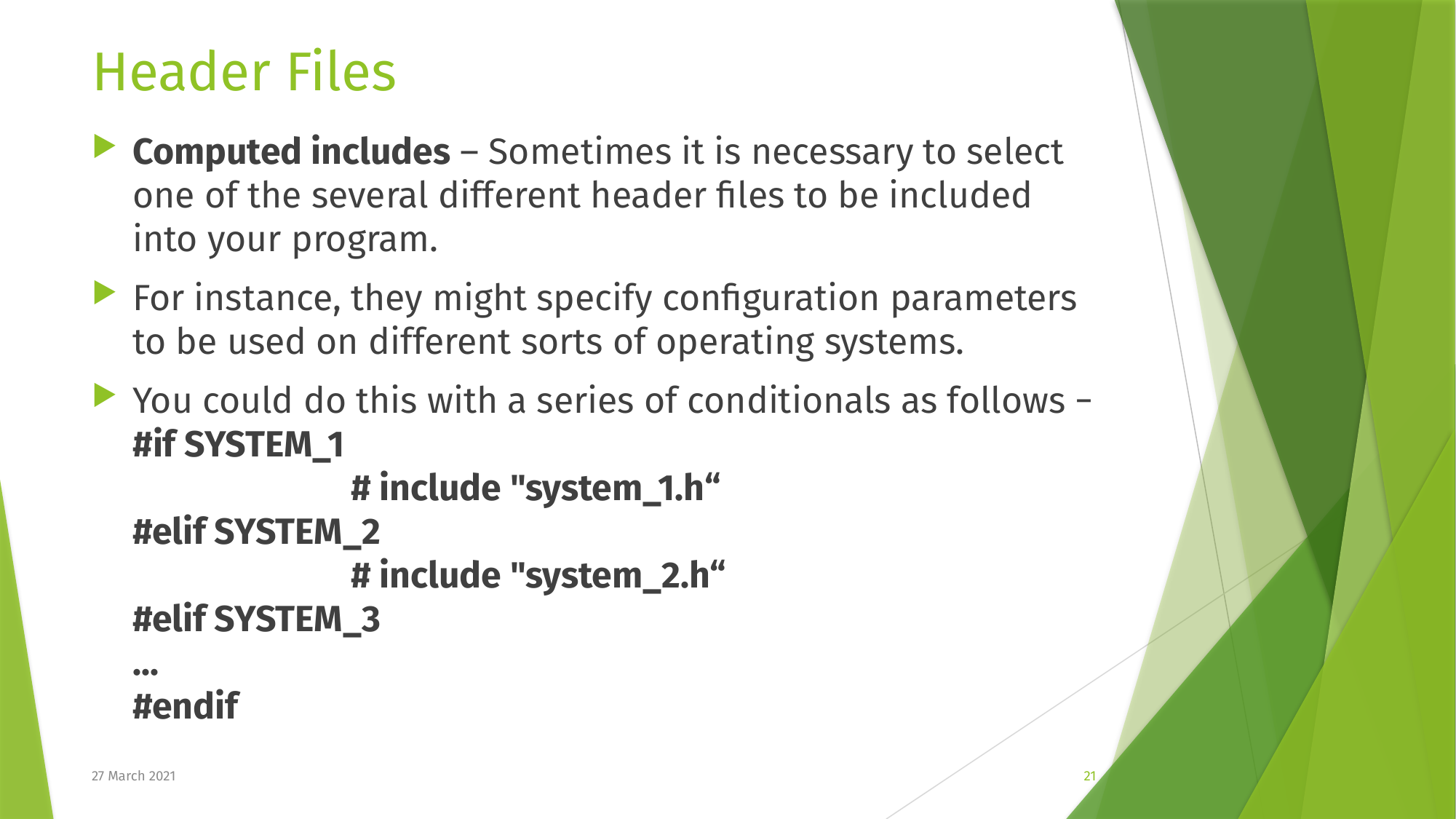

# Header Files
Computed includes – Sometimes it is necessary to select one of the several different header files to be included into your program.
For instance, they might specify configuration parameters to be used on different sorts of operating systems.
You could do this with a series of conditionals as follows −
#if SYSTEM_1
		# include "system_1.h“
#elif SYSTEM_2
		# include "system_2.h“
#elif SYSTEM_3
...
#endif
27 March 2021
21